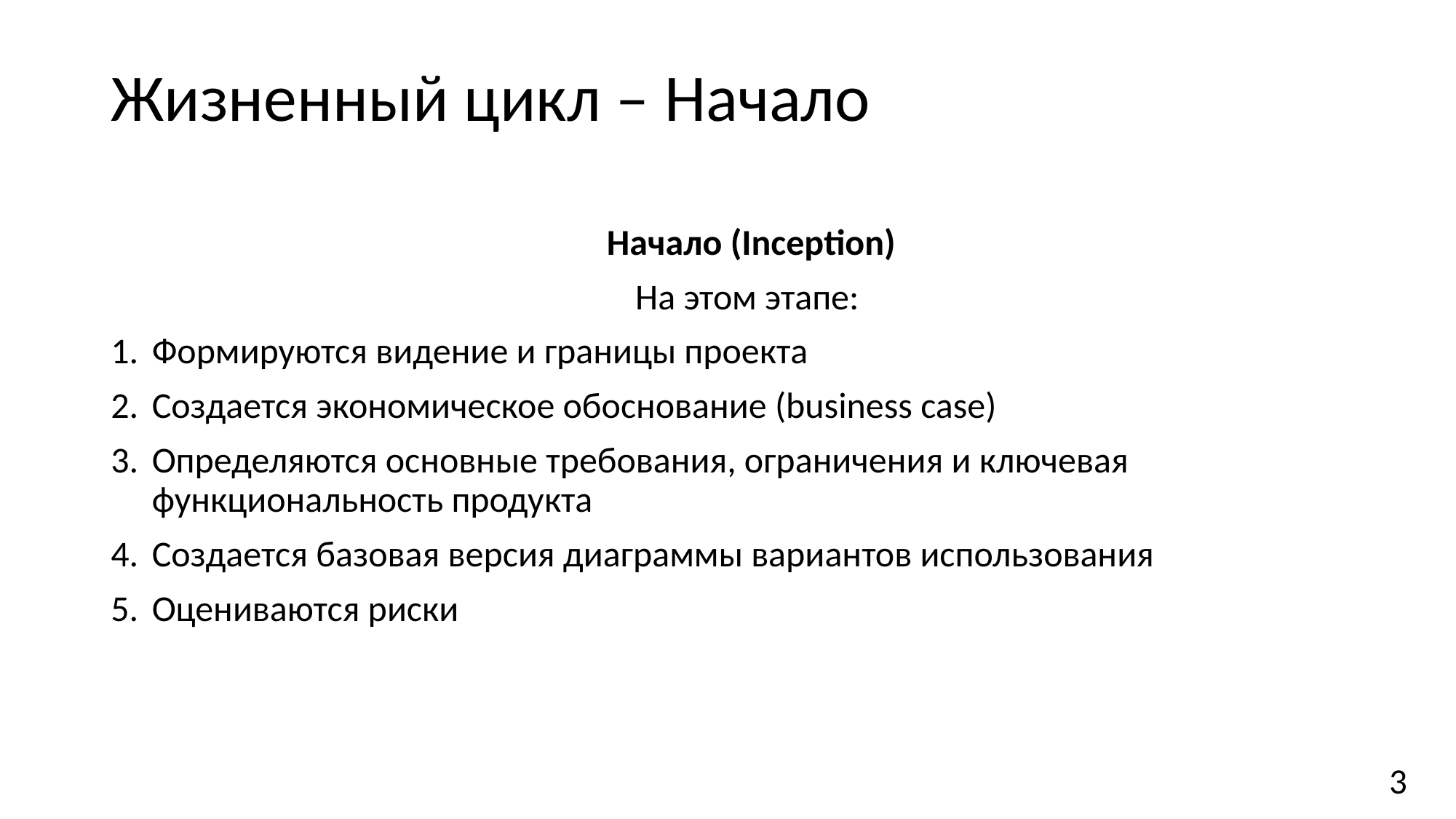

# Жизненный цикл – Начало
Начало (Inception)
На этом этапе:
Формируются видение и границы проекта
Создается экономическое обоснование (business case)
Определяются основные требования, ограничения и ключевая функциональность продукта
Создается базовая версия диаграммы вариантов использования
Оцениваются риски
3